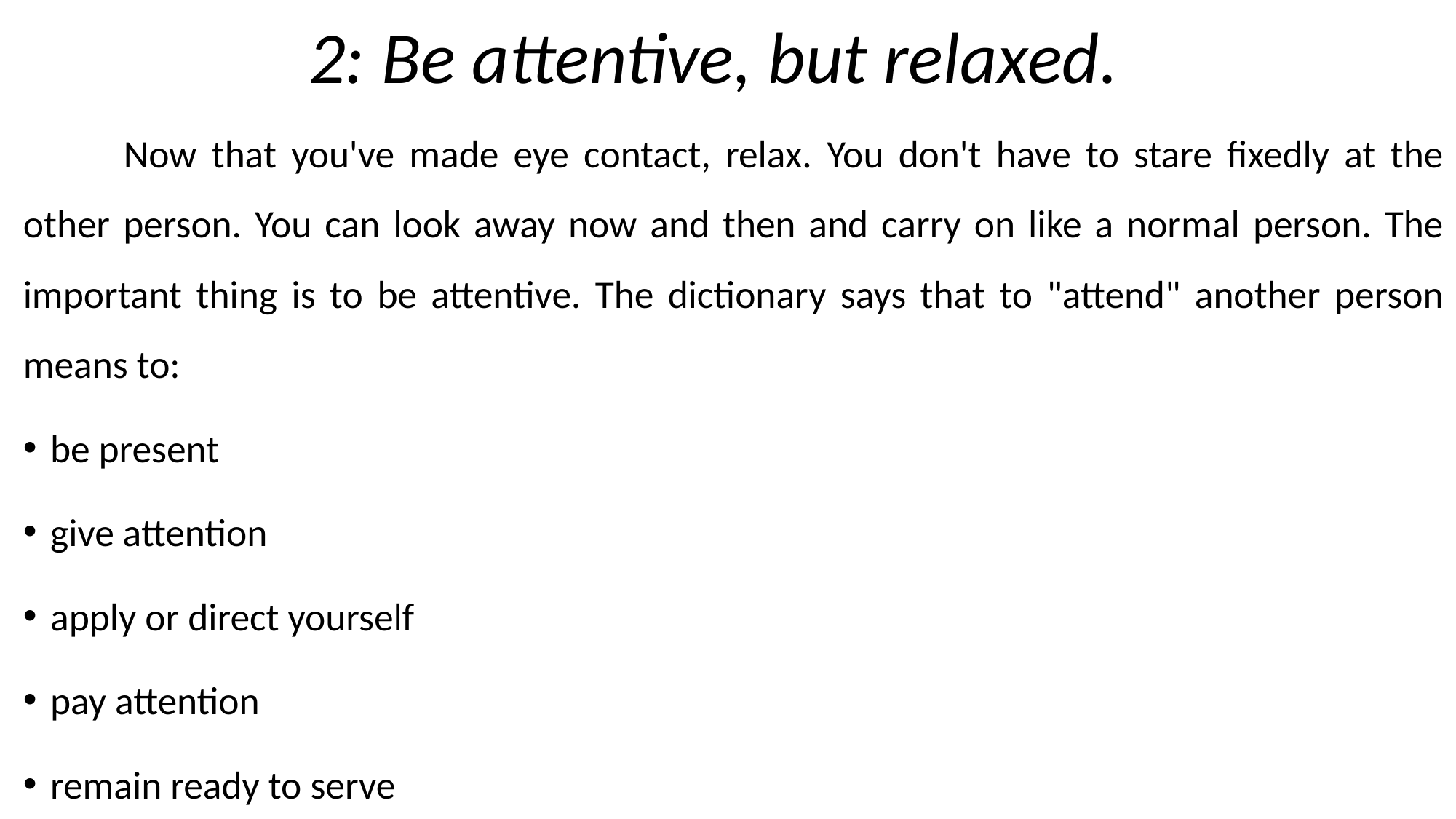

# 2: Be attentive, but relaxed.
	Now that you've made eye contact, relax. You don't have to stare fixedly at the other person. You can look away now and then and carry on like a normal person. The important thing is to be attentive. The dictionary says that to "attend" another person means to:
be present
give attention
apply or direct yourself
pay attention
remain ready to serve